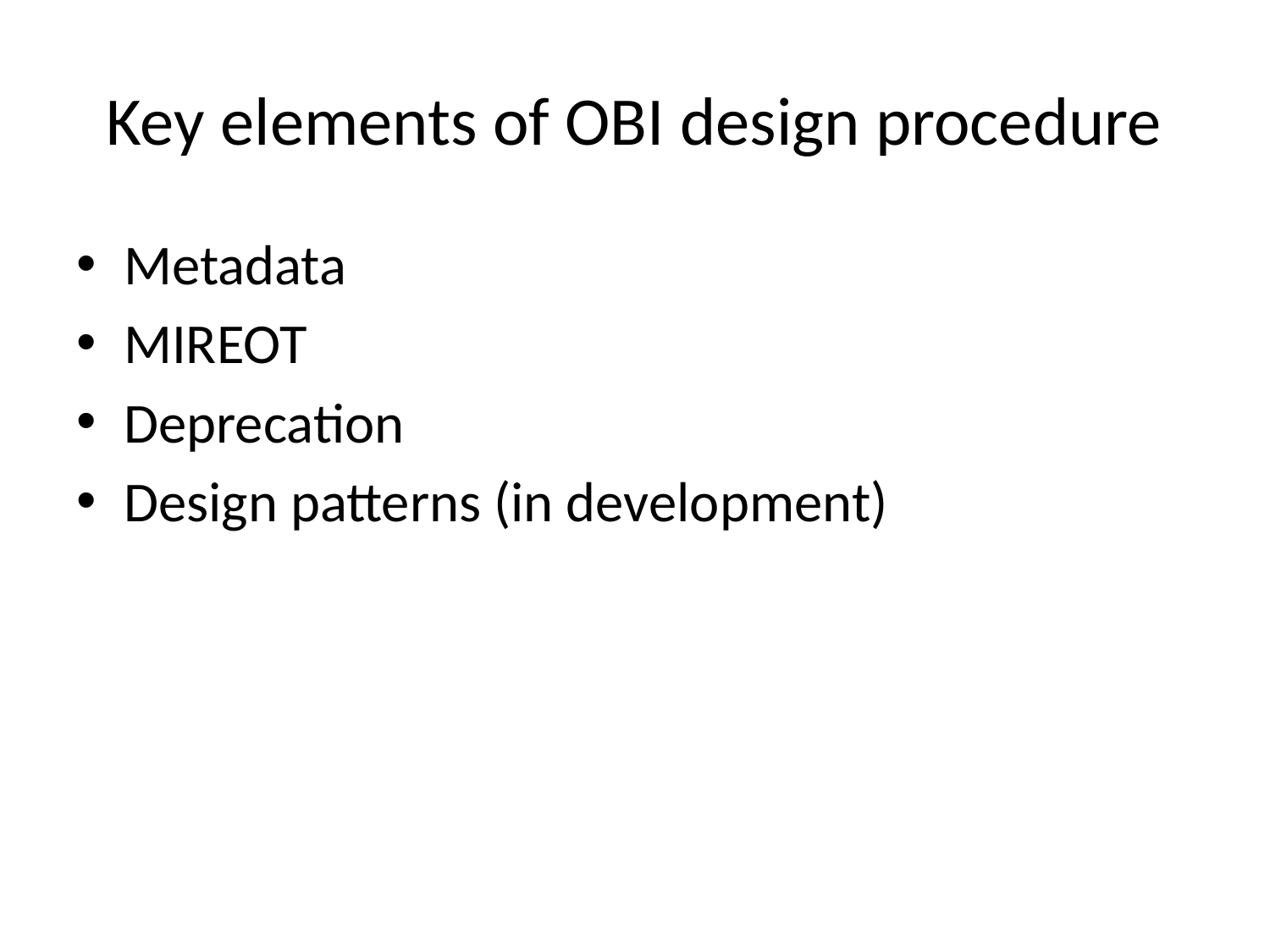

# Key elements of OBI design procedure
Metadata
MIREOT
Deprecation
Design patterns (in development)